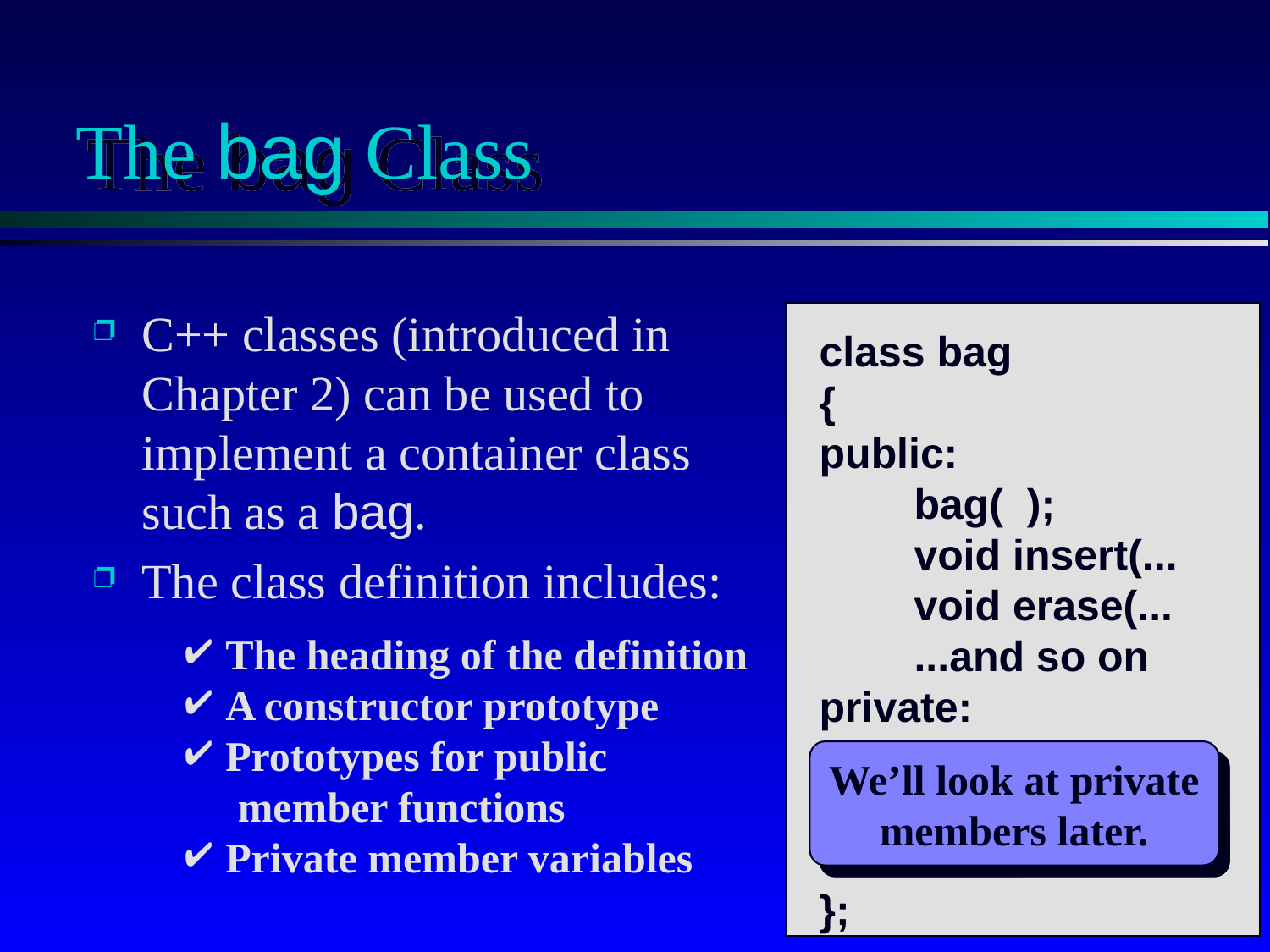

The bag Class
C++ classes (introduced in Chapter 2) can be used to implement a container class such as a bag.
The class definition includes:

class bag
{
public:
        bag(  );
        void insert(...
        void erase(...
        ...and so on
private:

};

 The heading of the definition
 A constructor prototype
 Prototypes for public
     member functions
 Private member variables
We’ll look at private
members later.